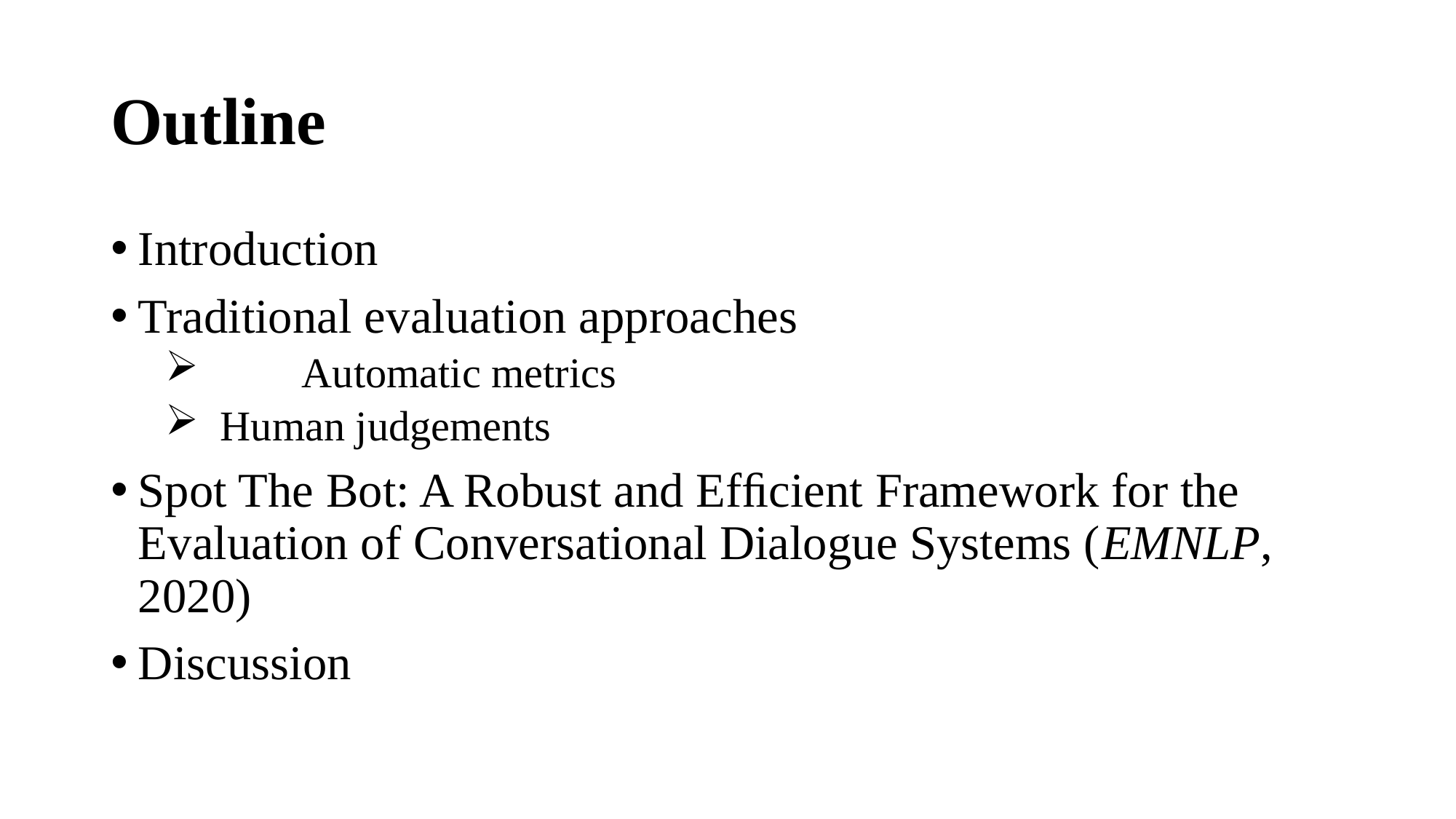

# Outline
Introduction
Traditional evaluation approaches
	Automatic metrics
  Human judgements
Spot The Bot: A Robust and Efﬁcient Framework for the Evaluation of Conversational Dialogue Systems (EMNLP, 2020)
Discussion